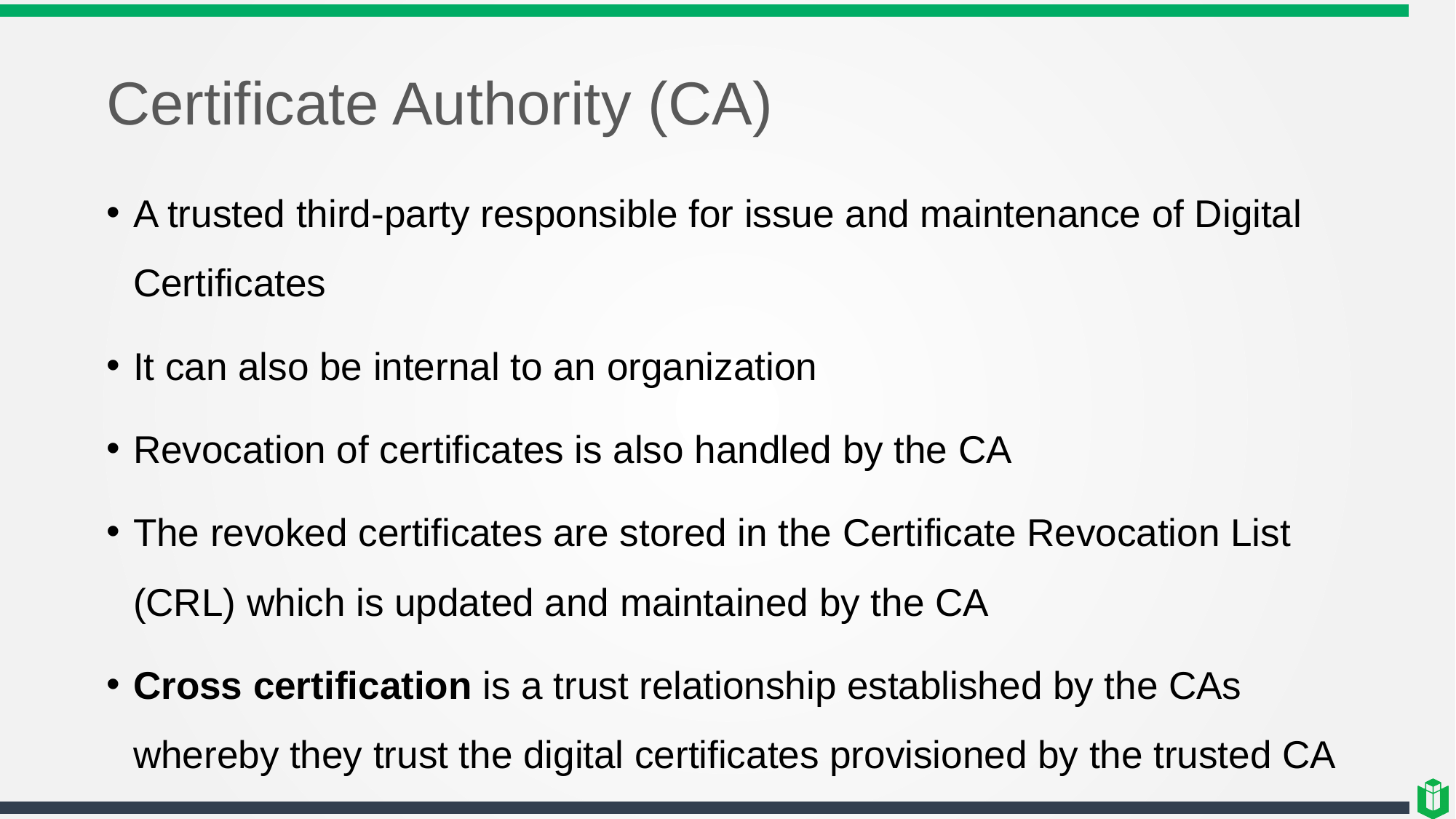

# Certificate Authority (CA)
A trusted third-party responsible for issue and maintenance of Digital Certificates
It can also be internal to an organization
Revocation of certificates is also handled by the CA
The revoked certificates are stored in the Certificate Revocation List (CRL) which is updated and maintained by the CA
Cross certification is a trust relationship established by the CAs whereby they trust the digital certificates provisioned by the trusted CA